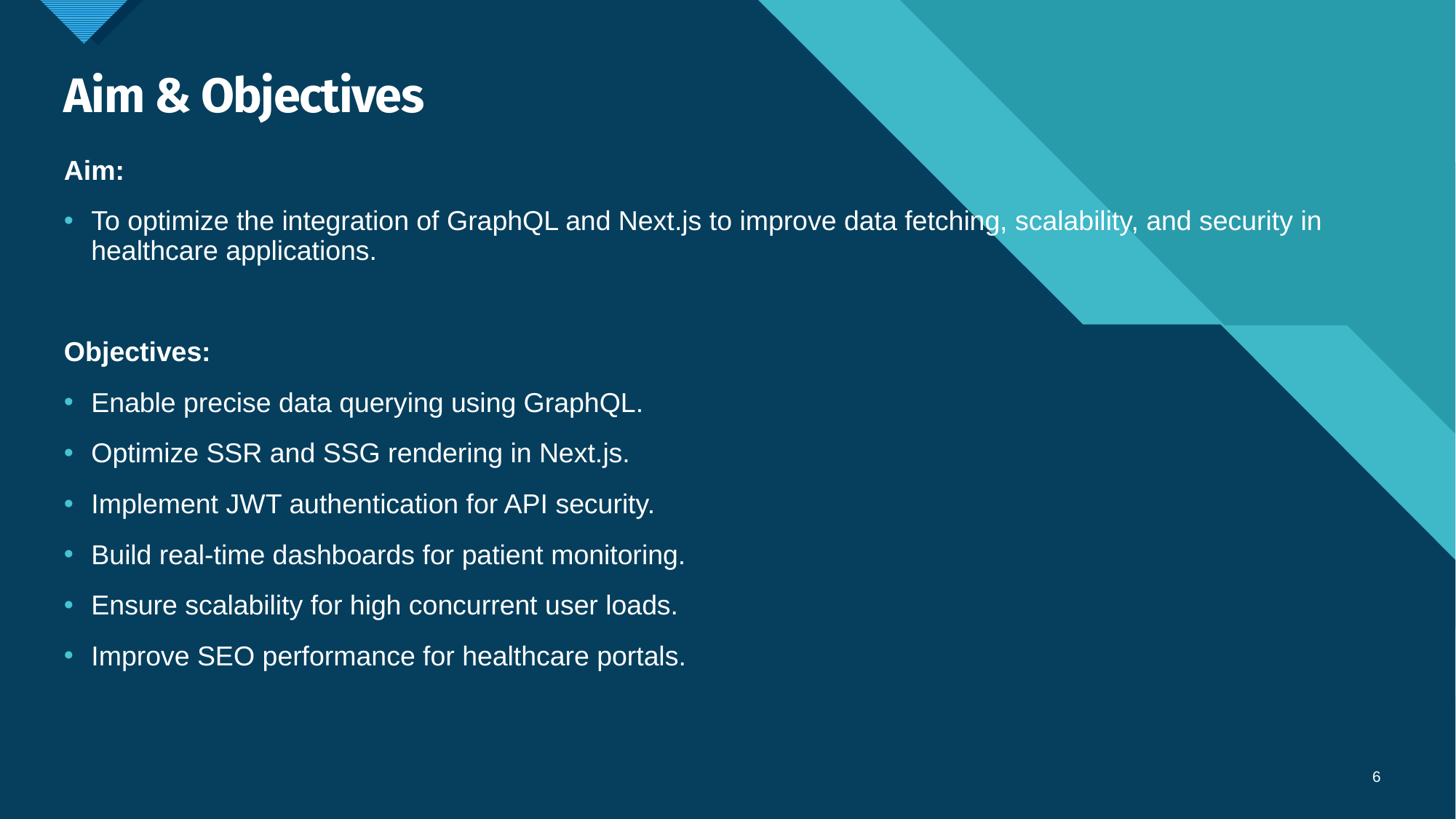

# Aim & Objectives
Aim:
To optimize the integration of GraphQL and Next.js to improve data fetching, scalability, and security in healthcare applications.

Objectives:
Enable precise data querying using GraphQL.
Optimize SSR and SSG rendering in Next.js.
Implement JWT authentication for API security.
Build real-time dashboards for patient monitoring.
Ensure scalability for high concurrent user loads.
Improve SEO performance for healthcare portals.
6